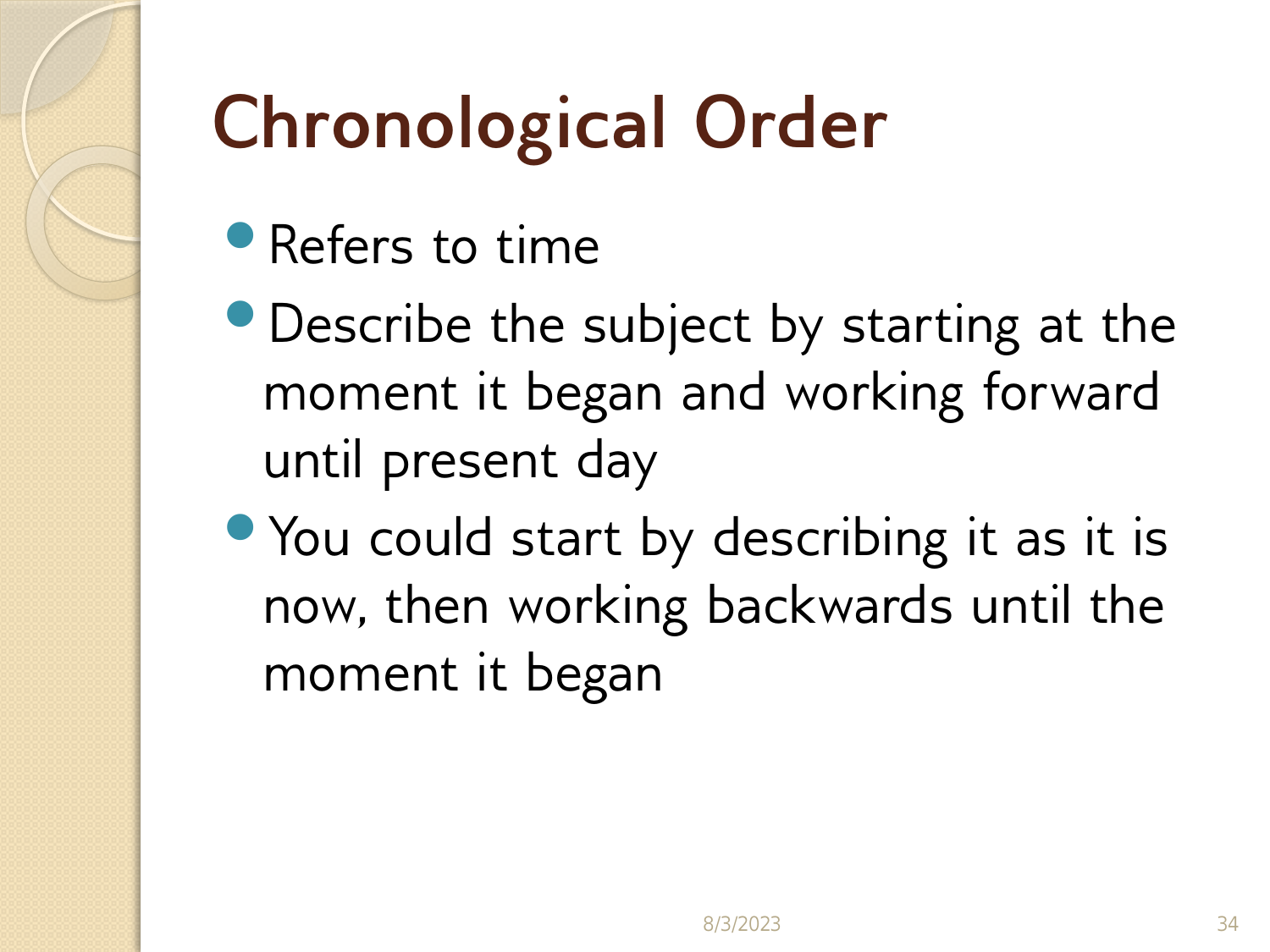

# Chronological Order
Refers to time
Describe the subject by starting at the moment it began and working forward until present day
You could start by describing it as it is now, then working backwards until the moment it began
8/3/2023
34